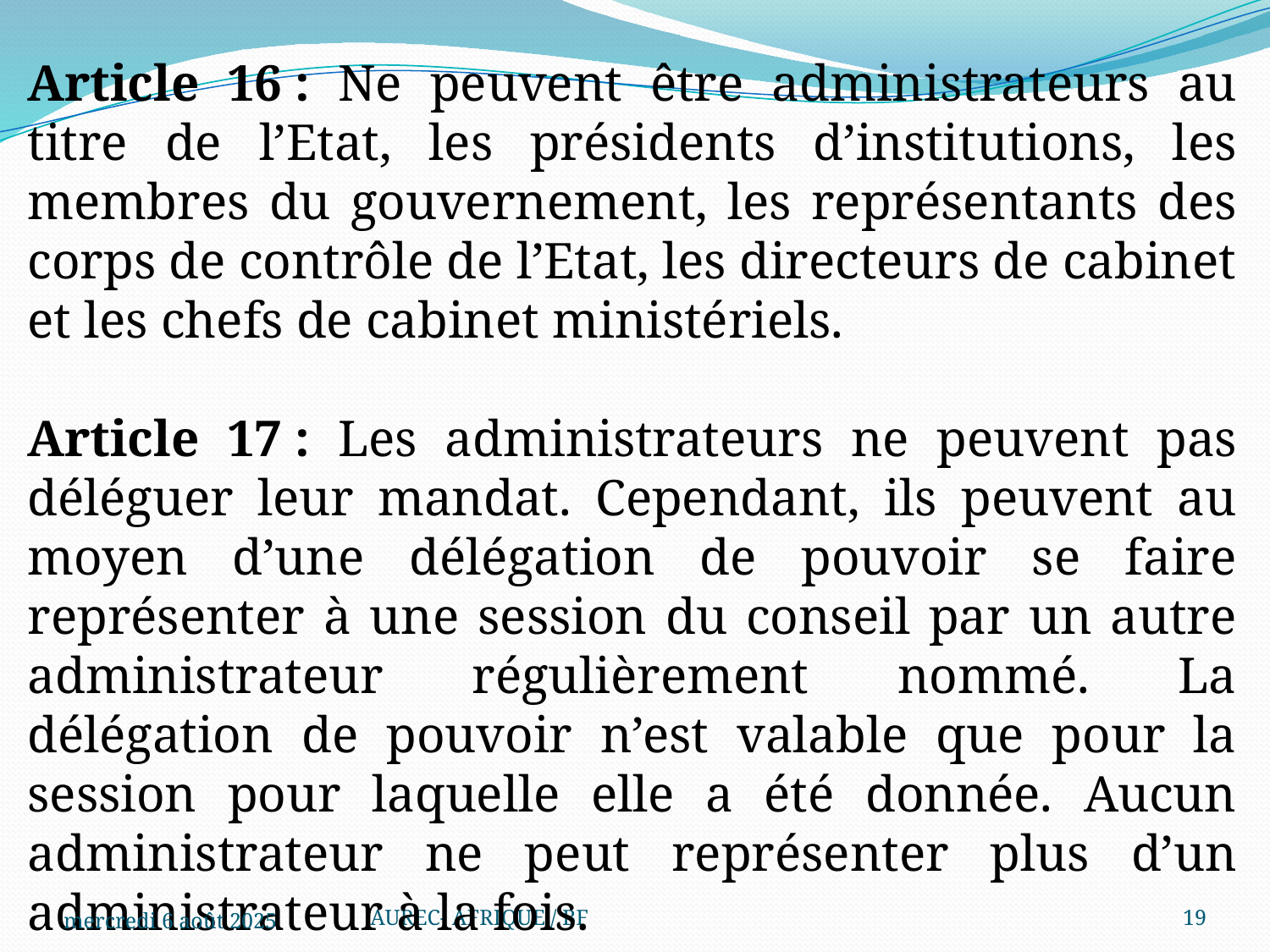

Article 16 : Ne peuvent être administrateurs au titre de l’Etat, les présidents d’institutions, les membres du gouvernement, les représentants des corps de contrôle de l’Etat, les directeurs de cabinet et les chefs de cabinet ministériels.

Article 17 : Les administrateurs ne peuvent pas déléguer leur mandat. Cependant, ils peuvent au moyen d’une délégation de pouvoir se faire représenter à une session du conseil par un autre administrateur régulièrement nommé. La délégation de pouvoir n’est valable que pour la session pour laquelle elle a été donnée. Aucun administrateur ne peut représenter plus d’un administrateur à la fois.

mercredi 6 août 2025
AUREC- AFRIQUE / BF
19